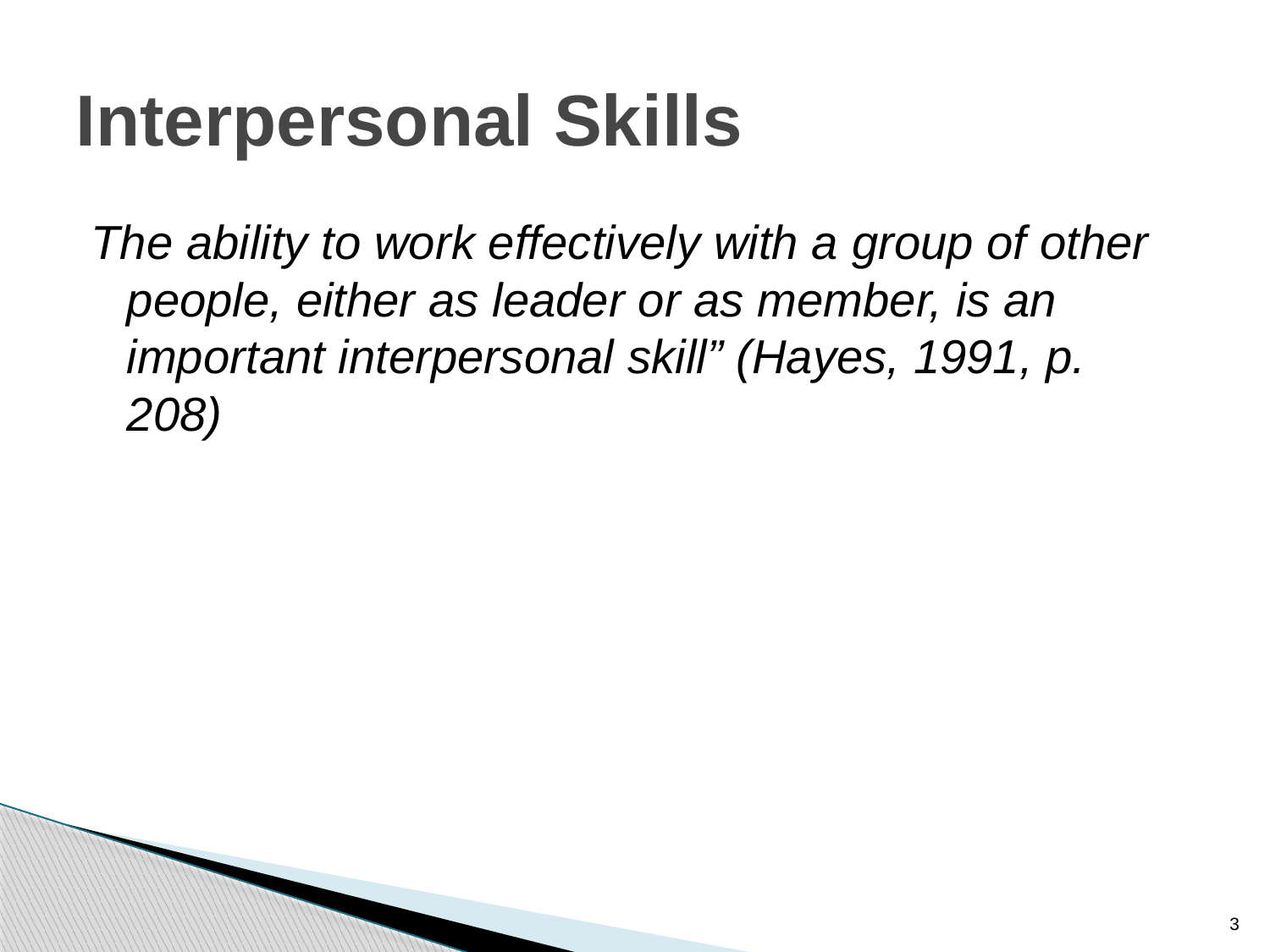

# Interpersonal Skills
The ability to work effectively with a group of other people, either as leader or as member, is an important interpersonal skill” (Hayes, 1991, p. 208)
3